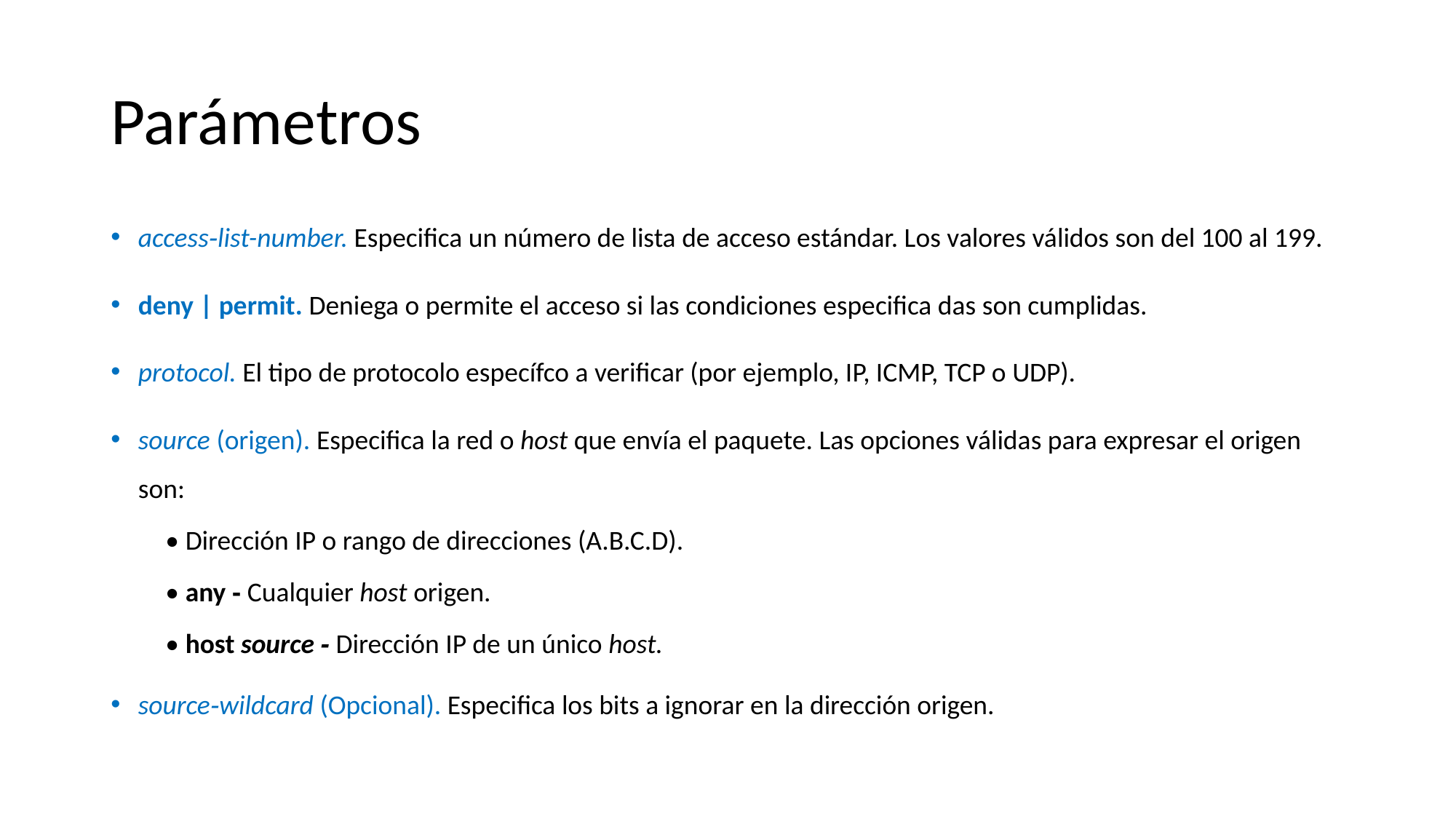

# Parámetros
access‐list-number. Especifica un número de lista de acceso estándar. Los valores válidos son del 100 al 199.
deny | permit. Deniega o permite el acceso si las condiciones especifica das son cumplidas.
protocol. El tipo de protocolo específco a verificar (por ejemplo, IP, ICMP, TCP o UDP).
source (origen). Especifica la red o host que envía el paquete. Las opciones válidas para expresar el origen son:
• Dirección IP o rango de direcciones (A.B.C.D).
• any ‐ Cualquier host origen.
• host source ‐ Dirección IP de un único host.
source‐wildcard (Opcional). Especifica los bits a ignorar en la dirección origen.